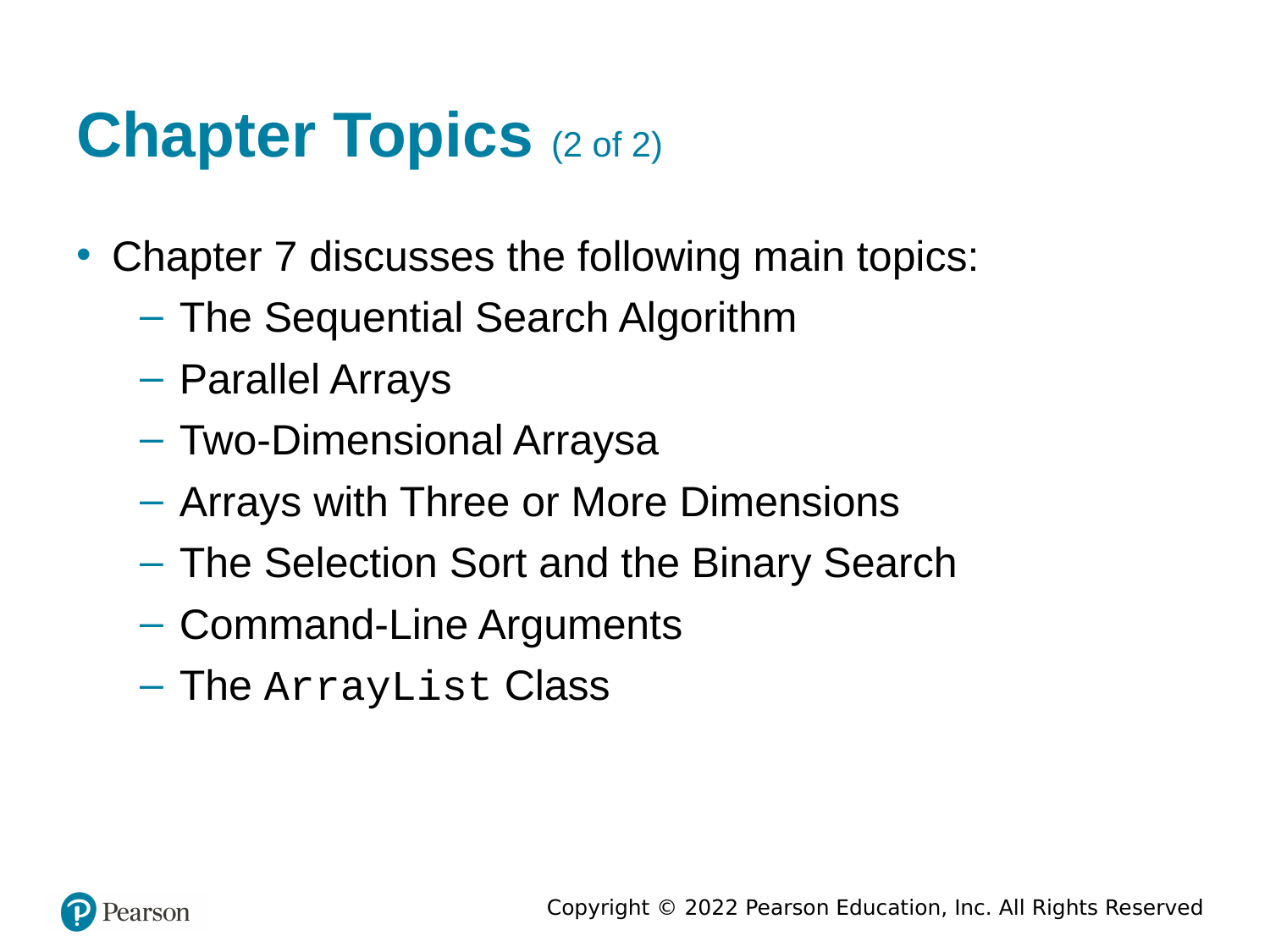

# Chapter Topics (2 of 2)
Chapter 7 discusses the following main topics:
The Sequential Search Algorithm
Parallel Arrays
Two-Dimensional Arraysa
Arrays with Three or More Dimensions
The Selection Sort and the Binary Search
Command-Line Arguments
The ArrayList Class